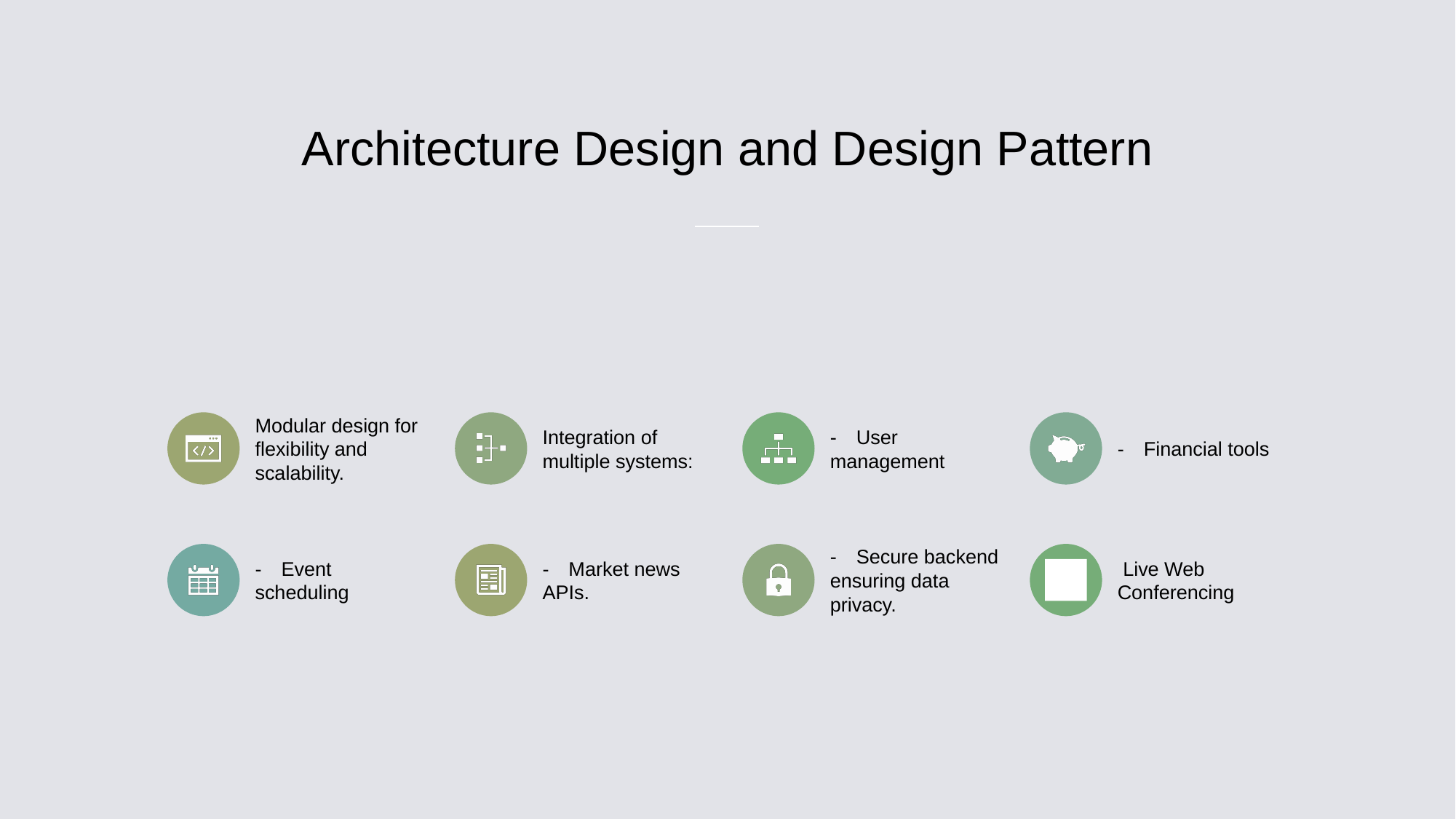

# Architecture Design and Design Pattern
Modular design for flexibility and scalability.
Integration of multiple systems:
- User management
- Financial tools
- Event scheduling
- Market news APIs.
- Secure backend ensuring data privacy.
 Live Web Conferencing